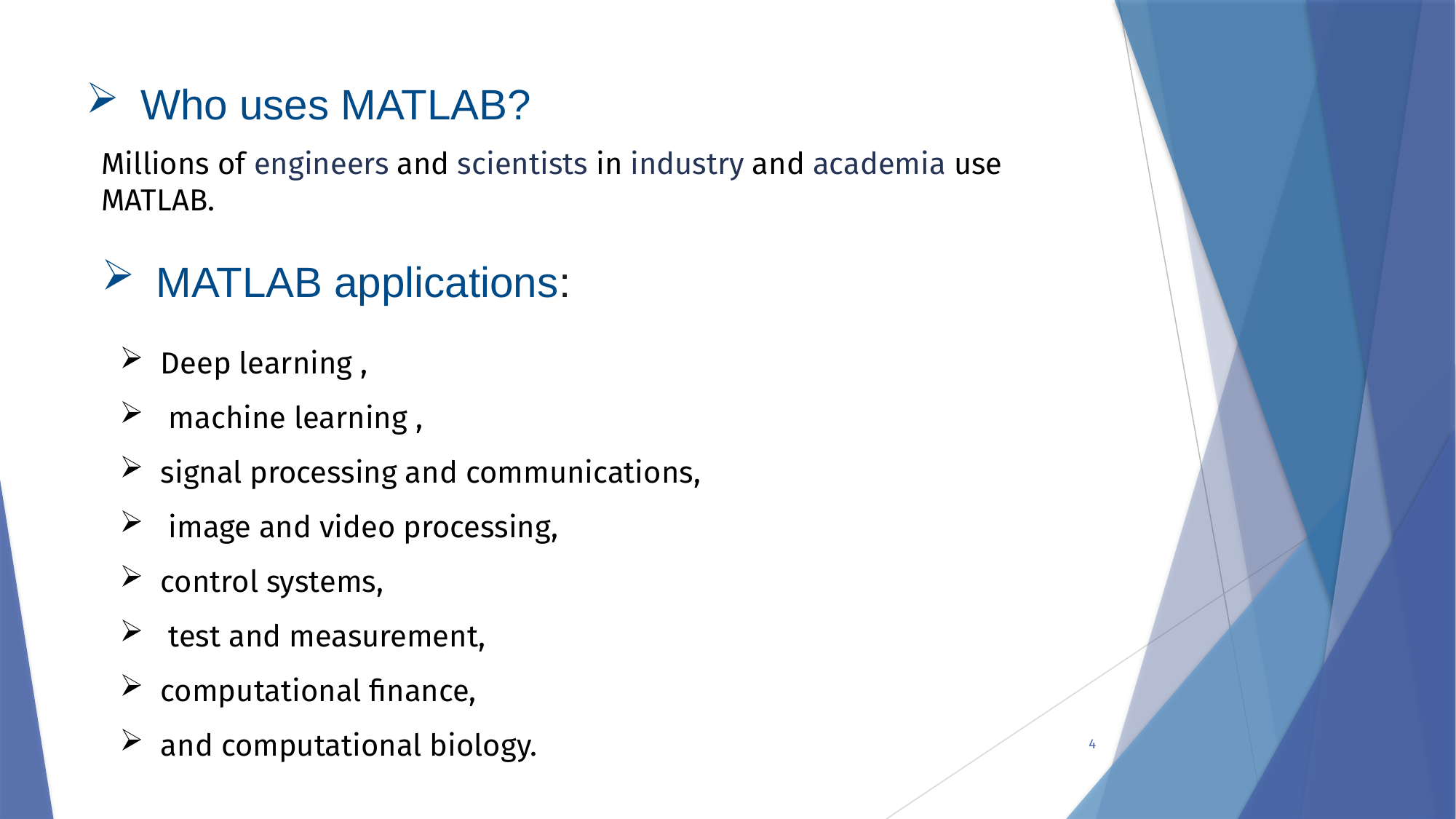

Who uses MATLAB?
Millions of engineers and scientists in industry and academia use MATLAB.
MATLAB applications:
Deep learning ,
 machine learning ,
signal processing and communications,
 image and video processing,
control systems,
 test and measurement,
computational finance,
and computational biology.
4